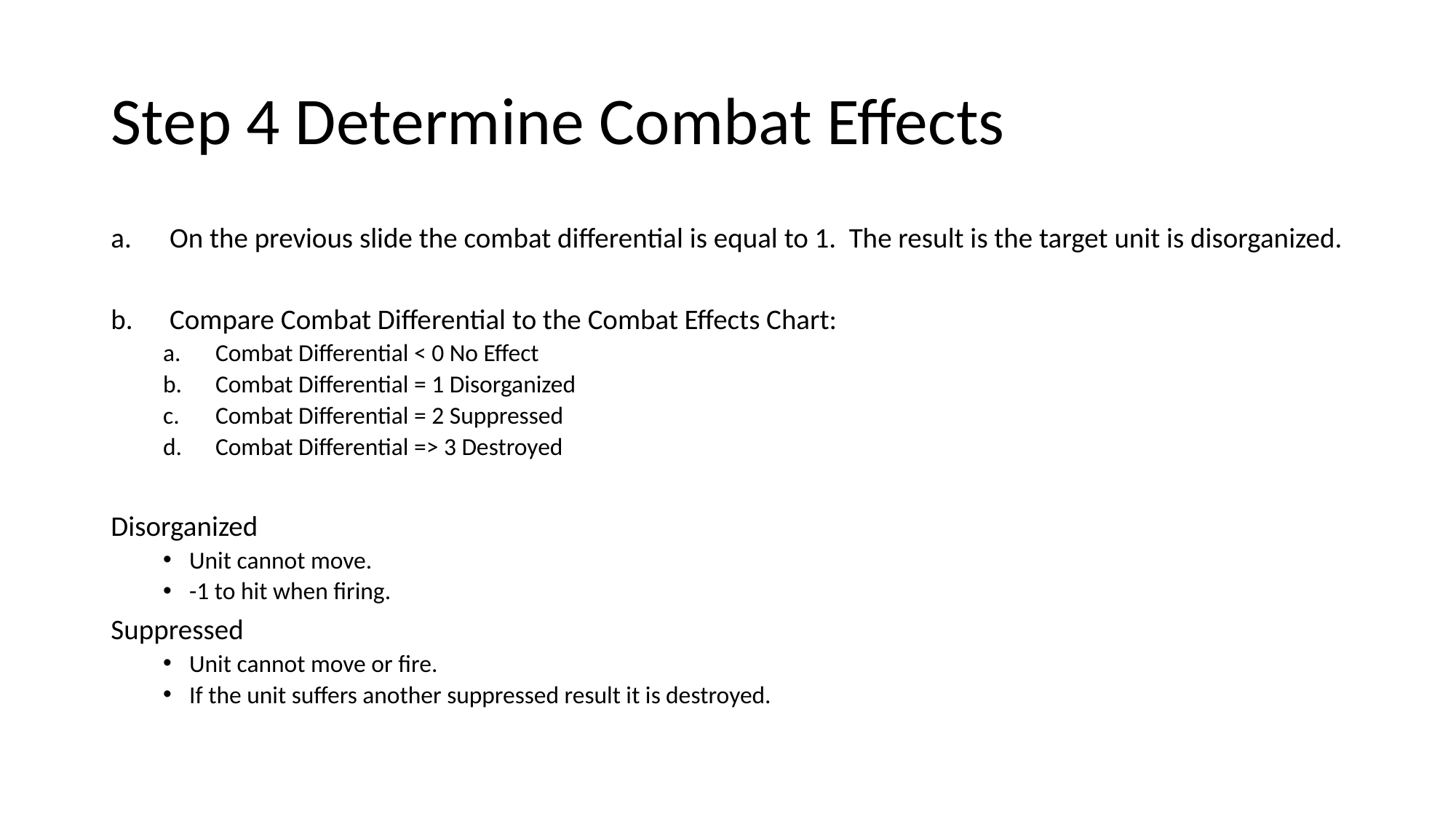

# Step 4 Determine Combat Effects
On the previous slide the combat differential is equal to 1.  The result is the target unit is disorganized.

Compare Combat Differential to the Combat Effects Chart:
Combat Differential < 0 No Effect
Combat Differential = 1 Disorganized
Combat Differential = 2 Suppressed
Combat Differential => 3 Destroyed

Disorganized
Unit cannot move.
-1 to hit when firing.
Suppressed
Unit cannot move or fire.
If the unit suffers another suppressed result it is destroyed.